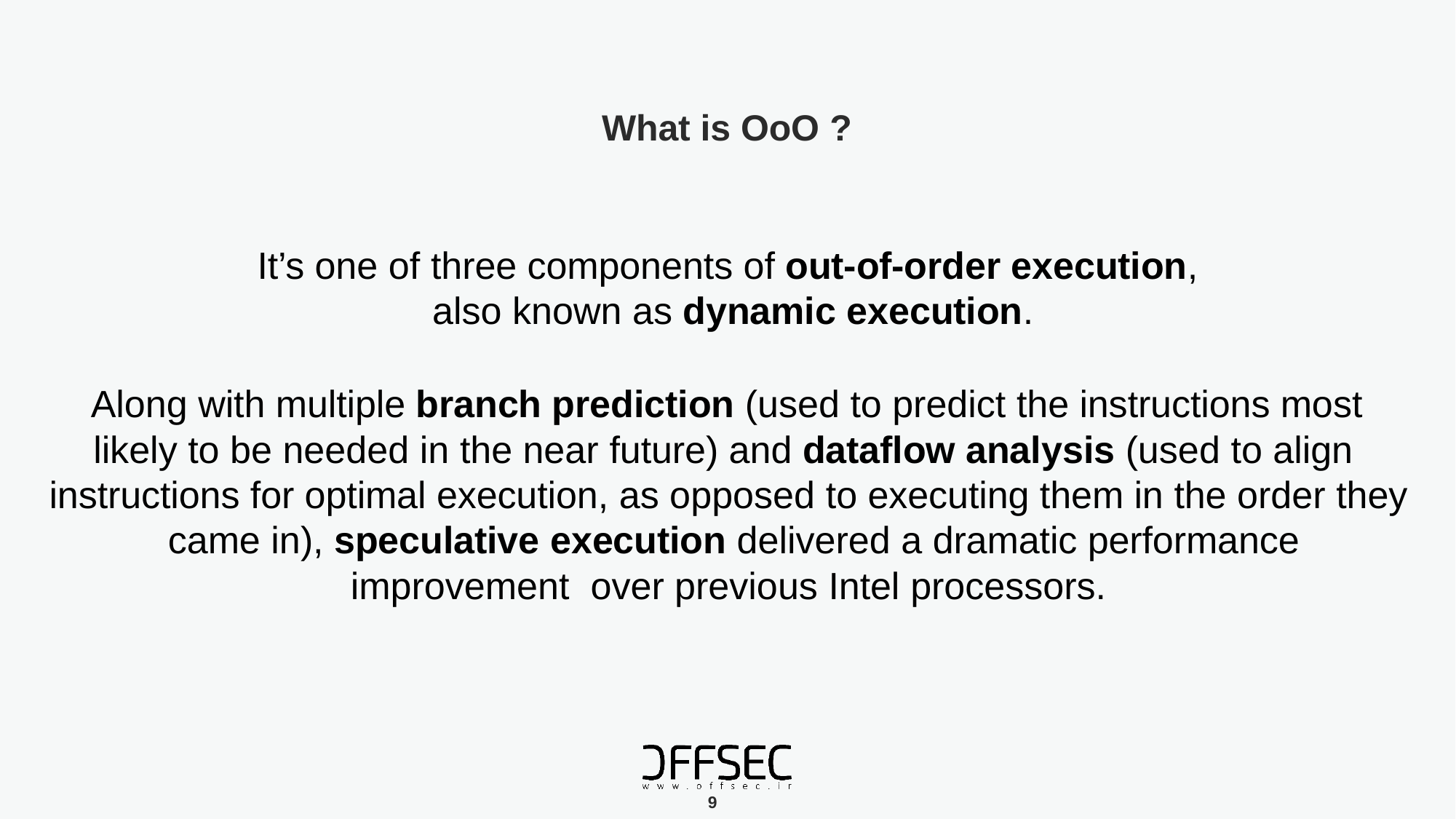

# What is OoO ?
It’s one of three components of out-of-order execution,  also known as dynamic execution.

Along with multiple branch prediction (used to predict the instructions most  likely to be needed in the near future) and dataflow analysis (used to align  instructions for optimal execution, as opposed to executing them in the order they  came in), speculative execution delivered a dramatic performance improvement  over previous Intel processors.
9